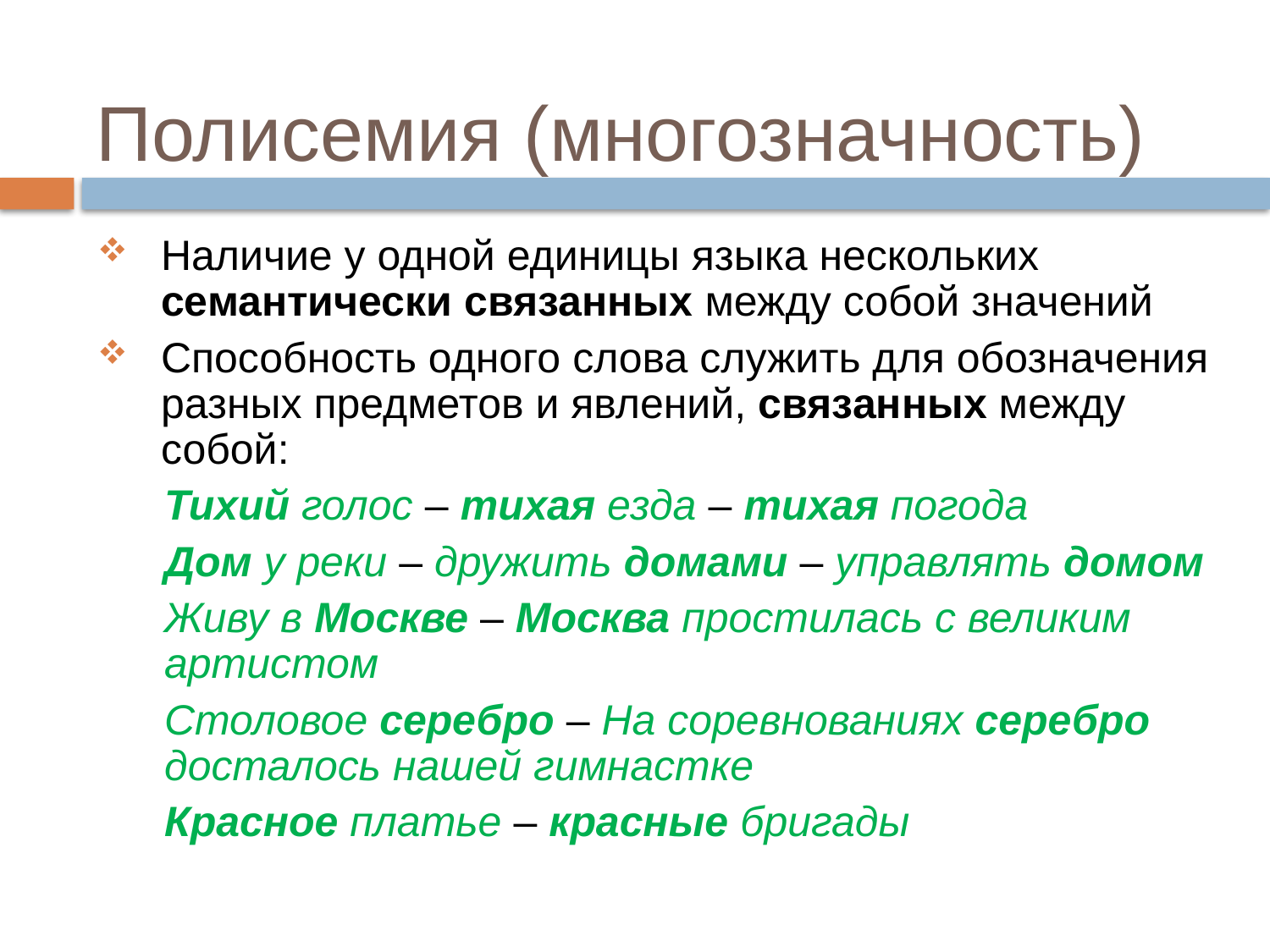

# Полисемия (многозначность)
Наличие у одной единицы языка нескольких семантически связанных между собой значений
Способность одного слова служить для обозначения разных предметов и явлений, связанных между собой:
Тихий голос – тихая езда – тихая погода
Дом у реки – дружить домами – управлять домом
Живу в Москве – Москва простилась с великим артистом
Столовое серебро – На соревнованиях серебро досталось нашей гимнастке
Красное платье – красные бригады

10